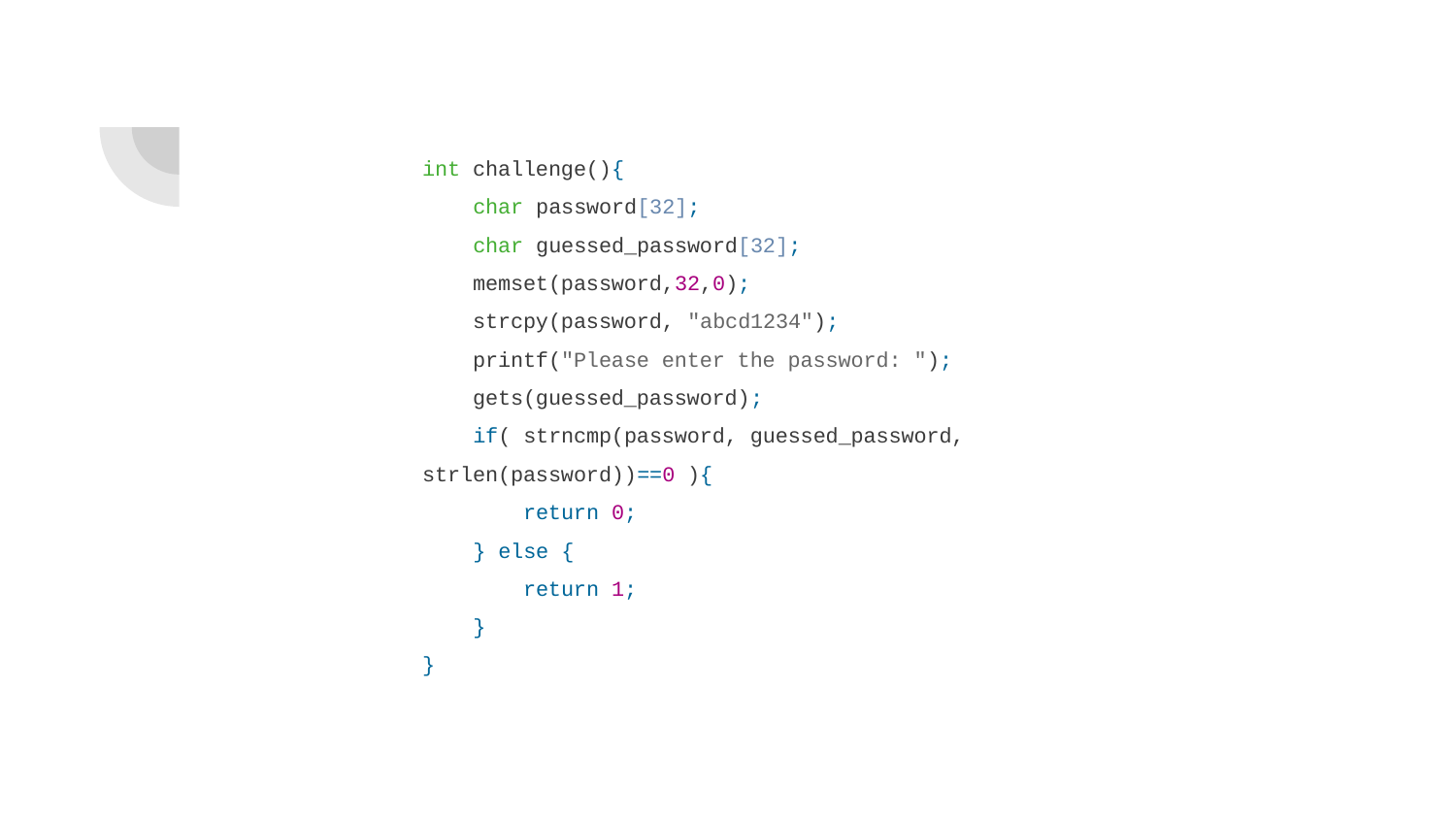

int challenge(){
    char password[32];
    char guessed_password[32];
    memset(password,32,0);
    strcpy(password, "abcd1234");
    printf("Please enter the password: ");
    gets(guessed_password);
    if( strncmp(password, guessed_password, strlen(password))==0 ){
        return 0;
    } else {
        return 1;
    }
}
#